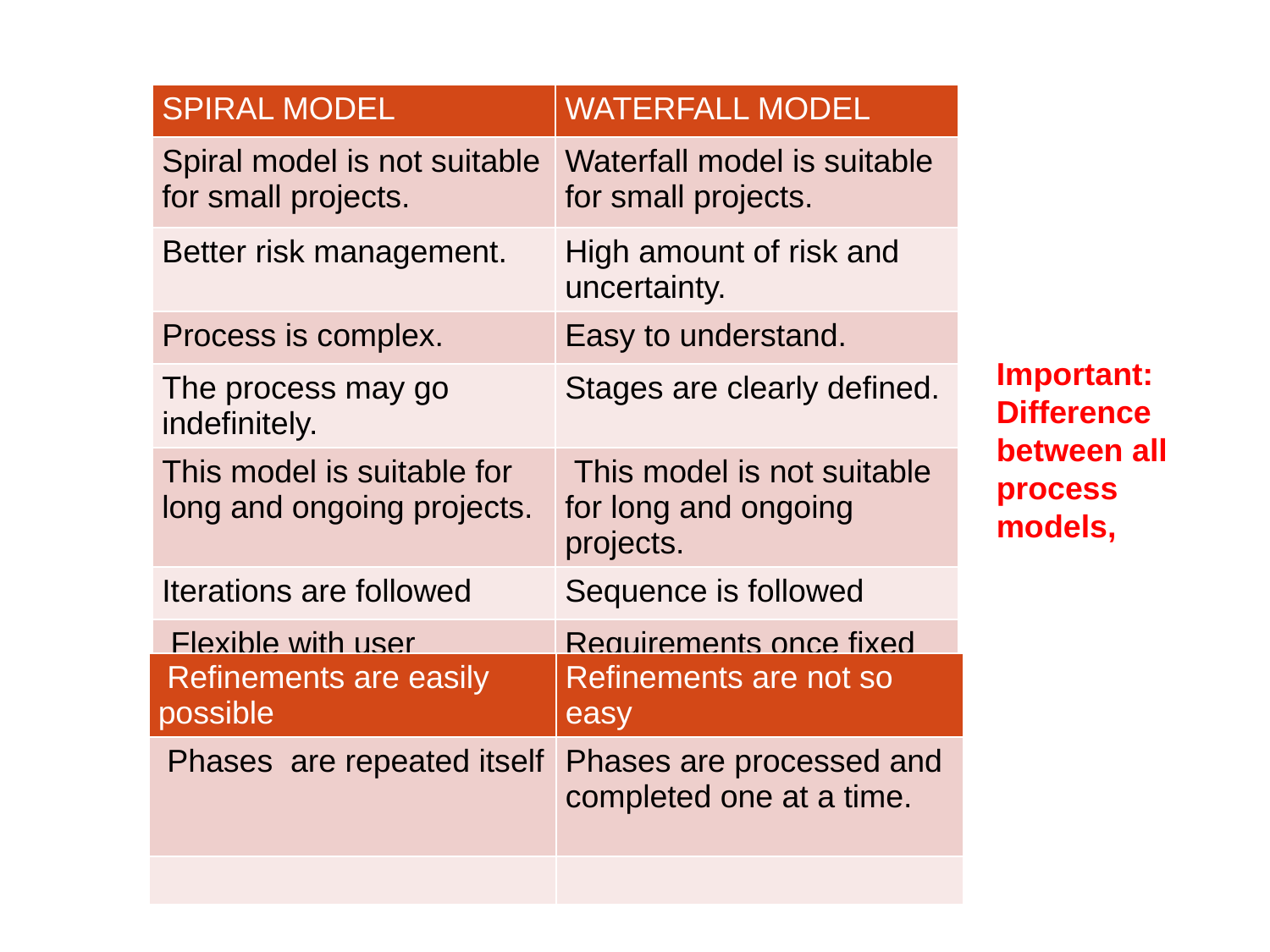

| SPIRAL MODEL | WATERFALL MODEL |
| --- | --- |
| Spiral model is not suitable for small projects. | Waterfall model is suitable for small projects. |
| Better risk management. | High amount of risk and uncertainty. |
| Process is complex. | Easy to understand. |
| The process may go indefinitely. | Stages are clearly defined. |
| This model is suitable for long and ongoing projects. | This model is not suitable for long and ongoing projects. |
| Iterations are followed | Sequence is followed |
| Flexible with user requirements | Requirements once fixed cannot be modified |
Important:
Difference between all process models,
| Refinements are easily possible | Refinements are not so easy |
| --- | --- |
| Phases  are repeated itself | Phases are processed and completed one at a time. |
|  |  |